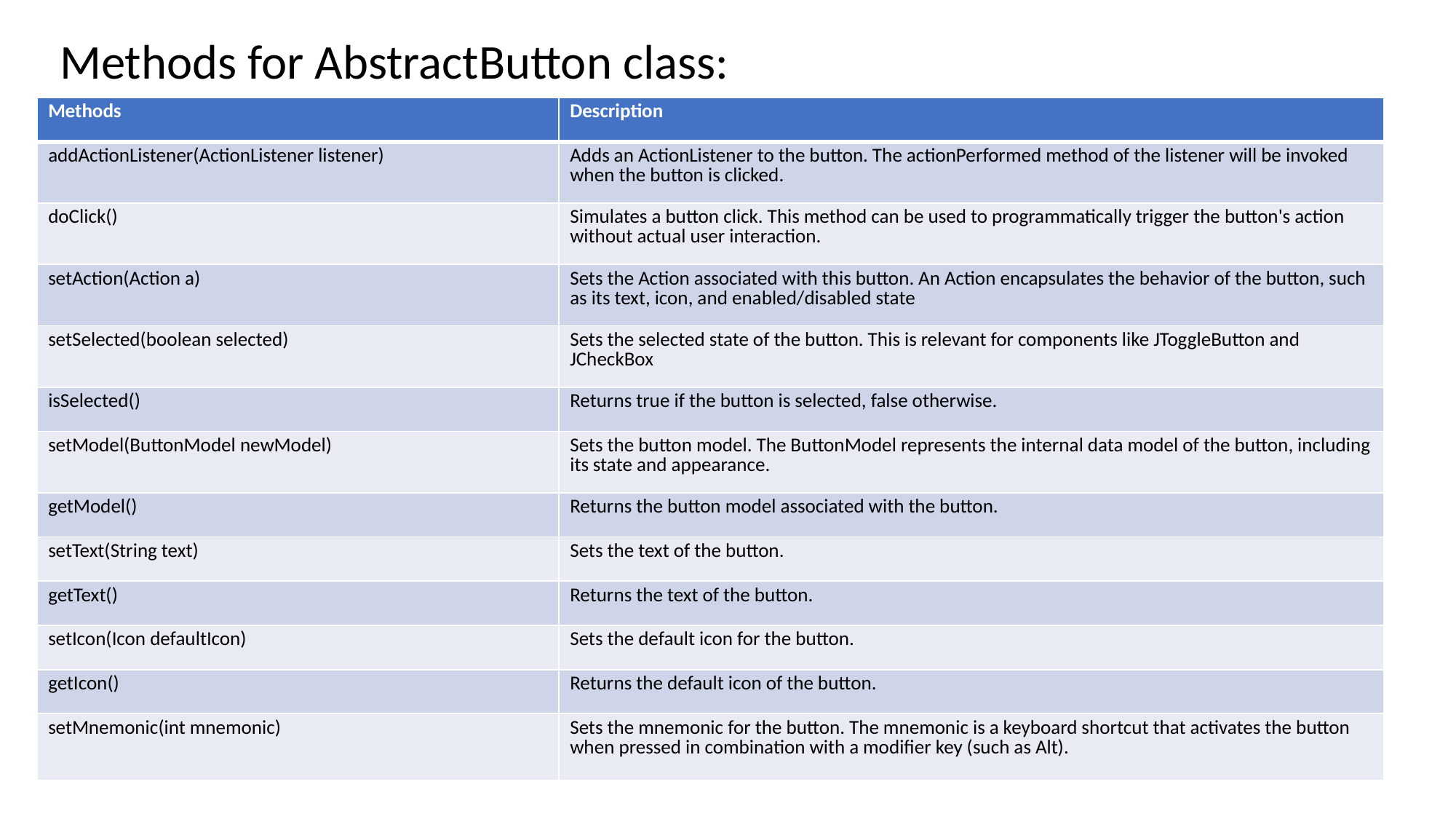

# Methods for AbstractButton class:
| Methods | Description |
| --- | --- |
| addActionListener(ActionListener listener) | Adds an ActionListener to the button. The actionPerformed method of the listener will be invoked when the button is clicked. |
| doClick() | Simulates a button click. This method can be used to programmatically trigger the button's action without actual user interaction. |
| setAction(Action a) | Sets the Action associated with this button. An Action encapsulates the behavior of the button, such as its text, icon, and enabled/disabled state |
| setSelected(boolean selected) | Sets the selected state of the button. This is relevant for components like JToggleButton and JCheckBox |
| isSelected() | Returns true if the button is selected, false otherwise. |
| setModel(ButtonModel newModel) | Sets the button model. The ButtonModel represents the internal data model of the button, including its state and appearance. |
| getModel() | Returns the button model associated with the button. |
| setText(String text) | Sets the text of the button. |
| getText() | Returns the text of the button. |
| setIcon(Icon defaultIcon) | Sets the default icon for the button. |
| getIcon() | Returns the default icon of the button. |
| setMnemonic(int mnemonic) | Sets the mnemonic for the button. The mnemonic is a keyboard shortcut that activates the button when pressed in combination with a modifier key (such as Alt). |